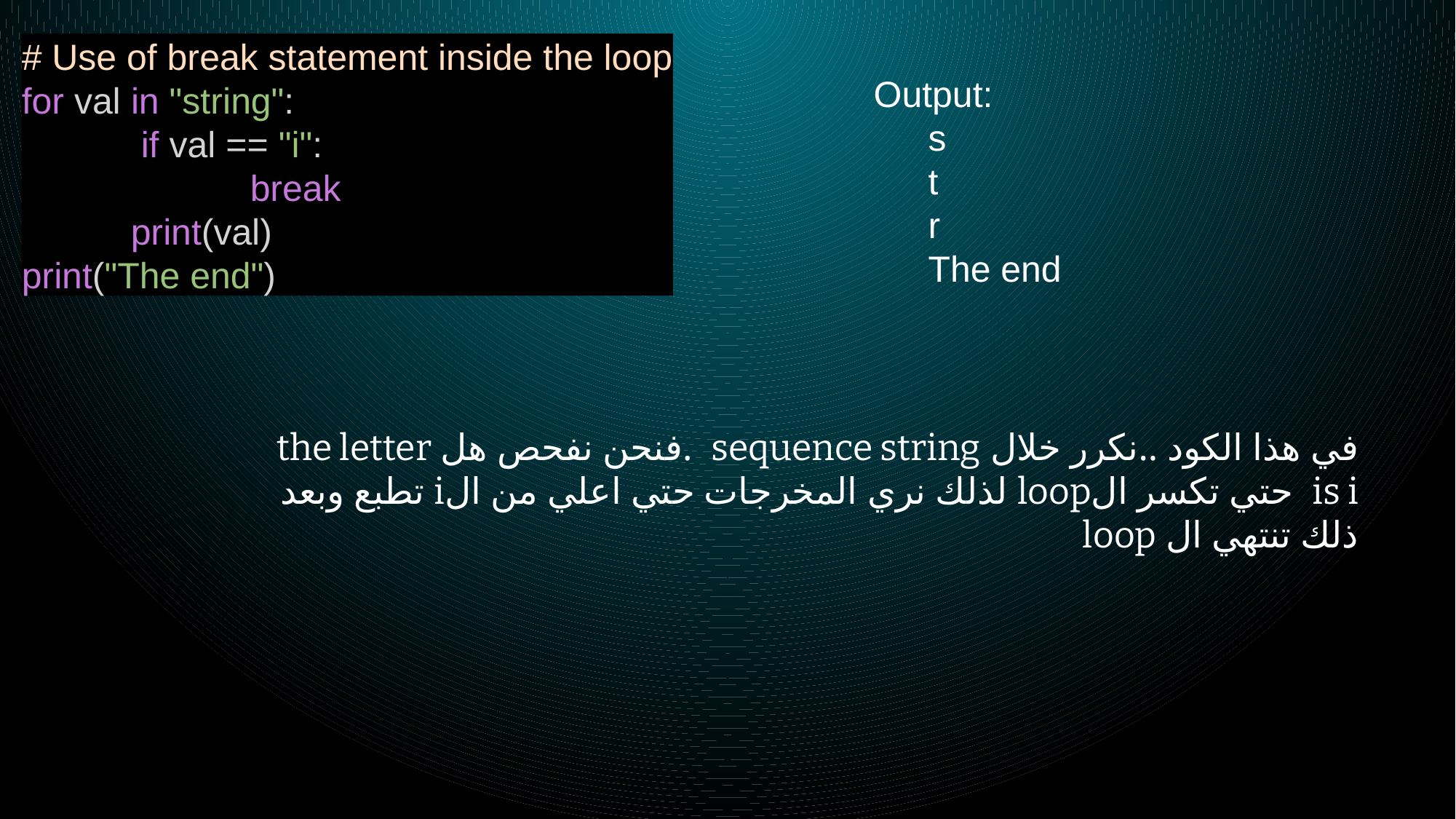

# Use of break statement inside the loop
for val in "string":
	 if val == "i":
		 break
	print(val)
print("The end")
Output:
s
t
r
The end
في هذا الكود ..نكرر خلال sequence string  .فنحن نفحص هل the letter is i  حتي تكسر الloop لذلك نري المخرجات حتي اعلي من الi تطبع وبعد ذلك تنتهي ال loop